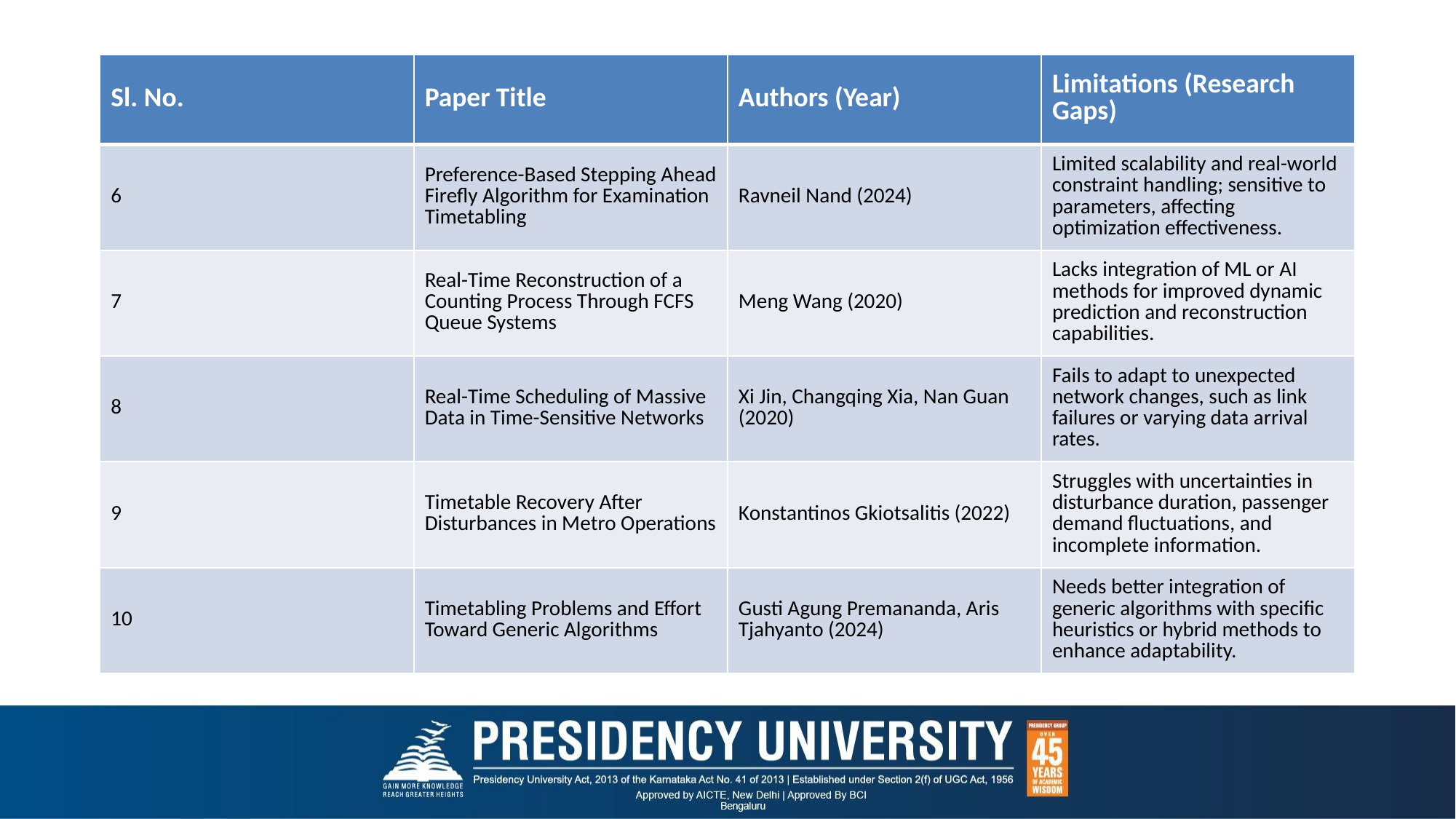

| Sl. No. | Paper Title | Authors (Year) | Limitations (Research Gaps) |
| --- | --- | --- | --- |
| 6 | Preference-Based Stepping Ahead Firefly Algorithm for Examination Timetabling | Ravneil Nand (2024) | Limited scalability and real-world constraint handling; sensitive to parameters, affecting optimization effectiveness. |
| 7 | Real-Time Reconstruction of a Counting Process Through FCFS Queue Systems | Meng Wang (2020) | Lacks integration of ML or AI methods for improved dynamic prediction and reconstruction capabilities. |
| 8 | Real-Time Scheduling of Massive Data in Time-Sensitive Networks | Xi Jin, Changqing Xia, Nan Guan (2020) | Fails to adapt to unexpected network changes, such as link failures or varying data arrival rates. |
| 9 | Timetable Recovery After Disturbances in Metro Operations | Konstantinos Gkiotsalitis (2022) | Struggles with uncertainties in disturbance duration, passenger demand fluctuations, and incomplete information. |
| 10 | Timetabling Problems and Effort Toward Generic Algorithms | Gusti Agung Premananda, Aris Tjahyanto (2024) | Needs better integration of generic algorithms with specific heuristics or hybrid methods to enhance adaptability. |